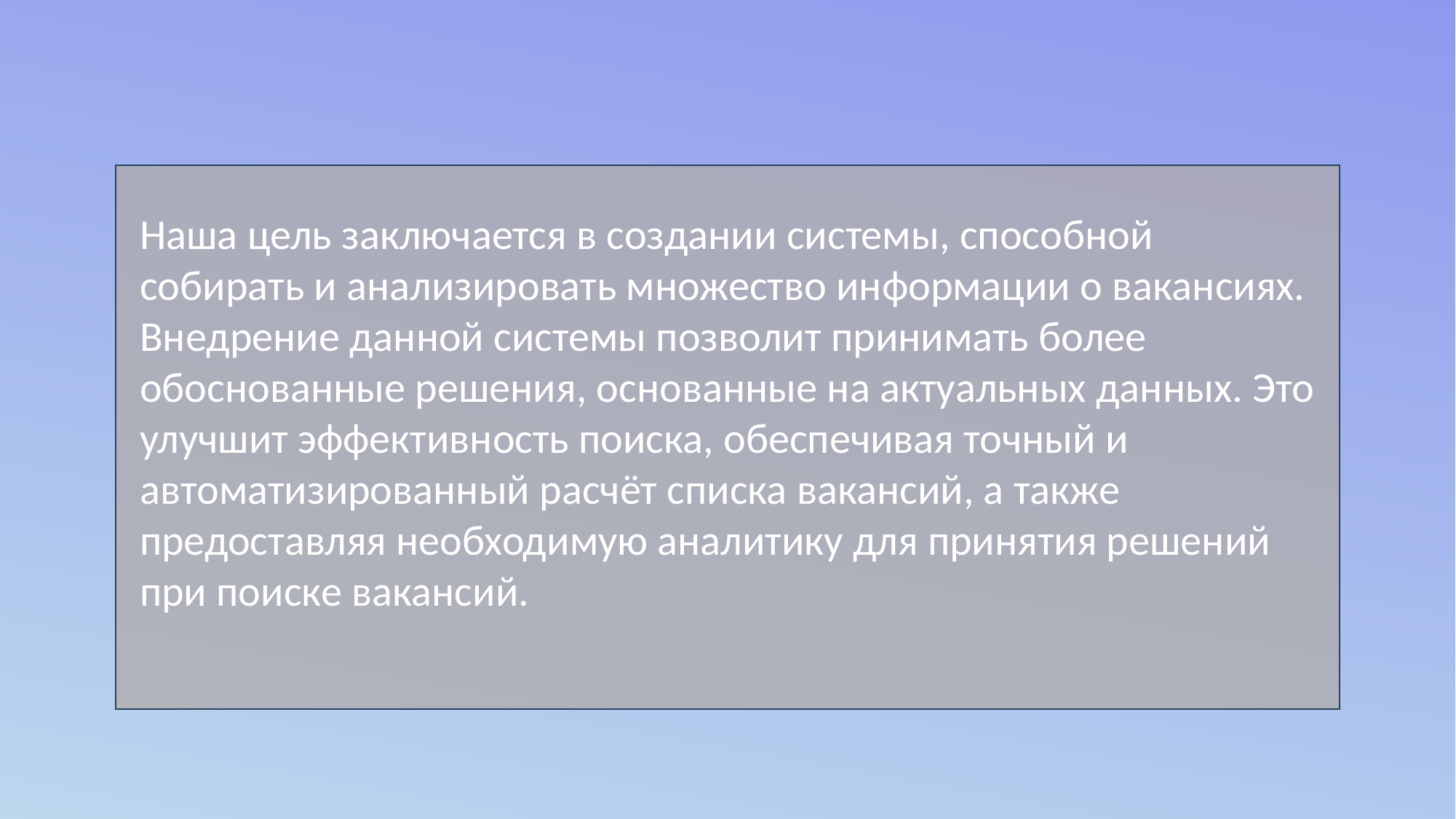

Наша цель заключается в создании системы, способной собирать и анализировать множество информации о вакансиях. Внедрение данной системы позволит принимать более обоснованные решения, основанные на актуальных данных. Это улучшит эффективность поиска, обеспечивая точный и автоматизированный расчёт списка вакансий, а также предоставляя необходимую аналитику для принятия решений при поиске вакансий.